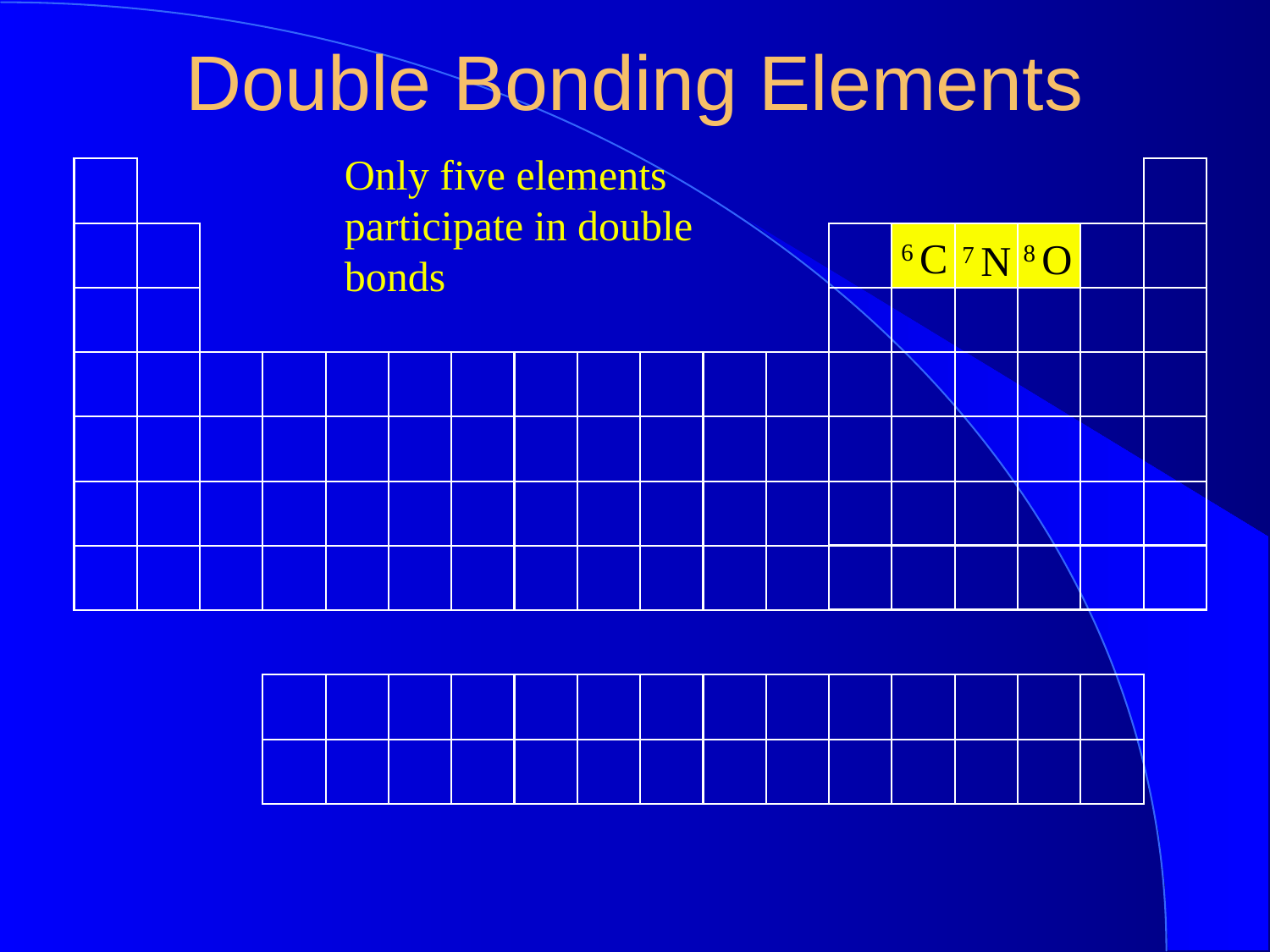

Double Bonding Elements
Only five elements participate in double bonds

6 C
8 O
7 N